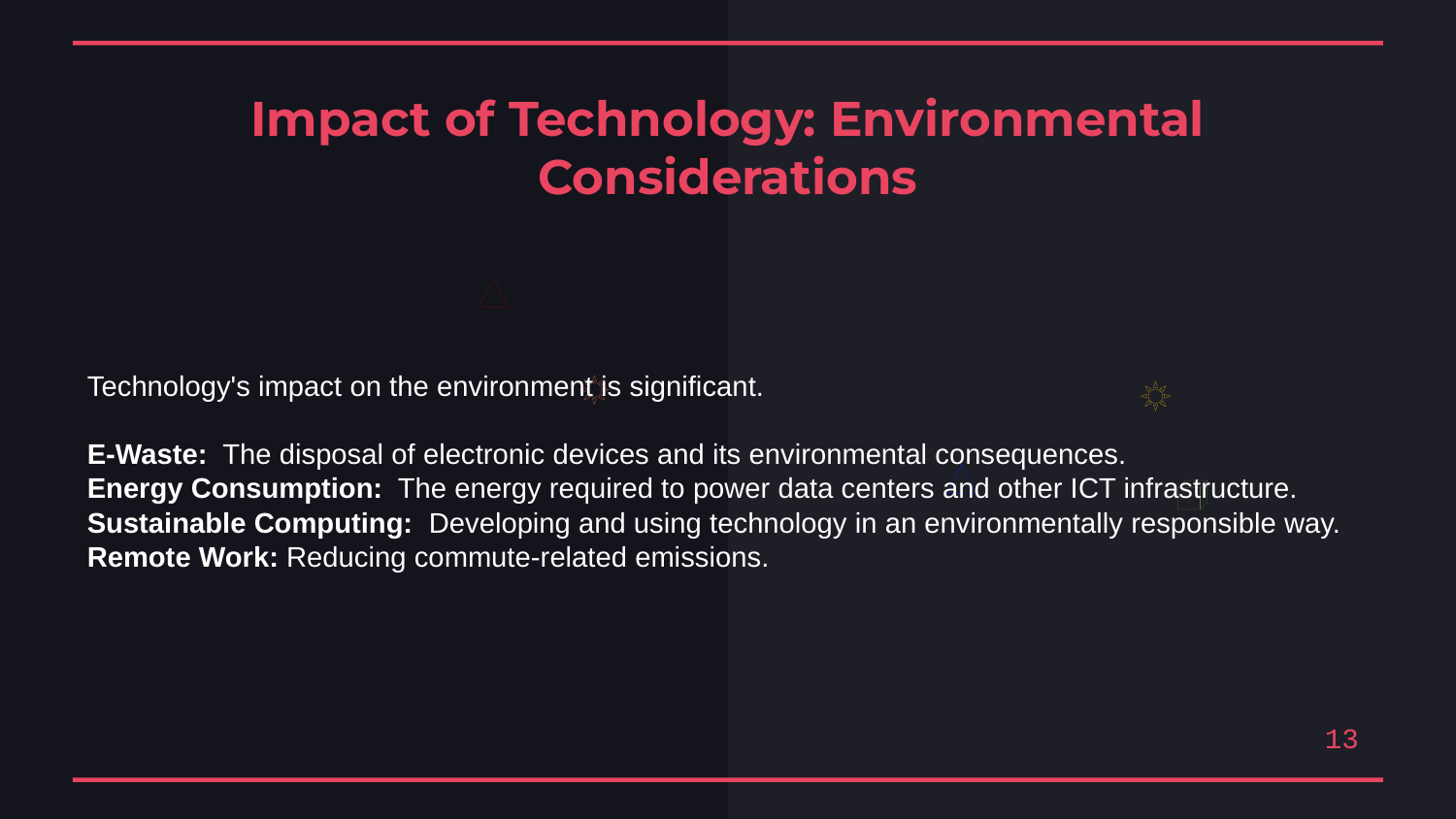

Impact of Technology: Environmental Considerations
Technology's impact on the environment is significant.

E-Waste:  The disposal of electronic devices and its environmental consequences.
Energy Consumption:  The energy required to power data centers and other ICT infrastructure.
Sustainable Computing:  Developing and using technology in an environmentally responsible way.
Remote Work: Reducing commute-related emissions.

13